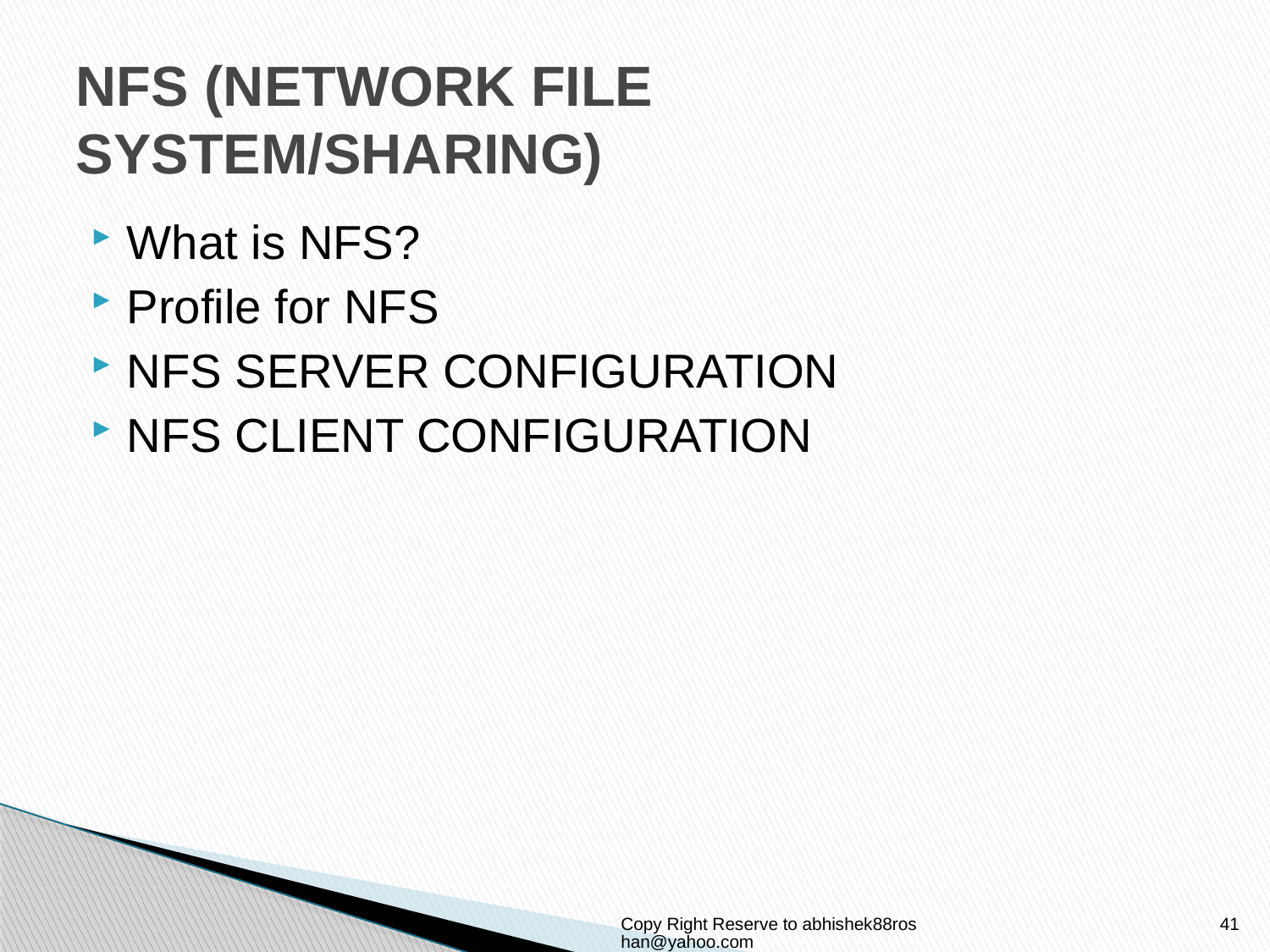

# NFS (NETWORK FILE SYSTEM/SHARING)
What is NFS?
Profile for NFS
NFS SERVER CONFIGURATION
NFS CLIENT CONFIGURATION

Copy Right Reserve to abhishek88roshan@yahoo.com
41